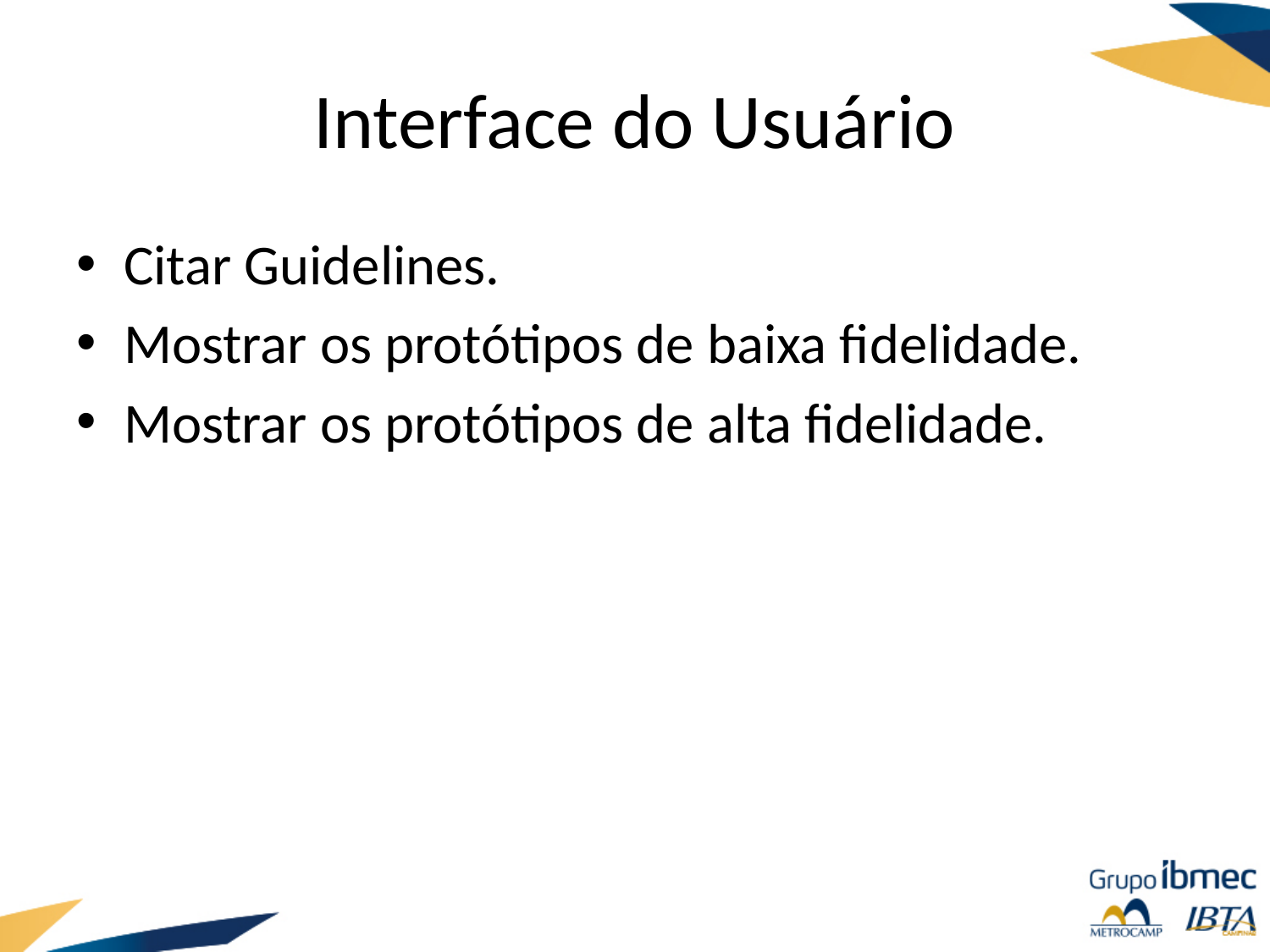

# Interface do Usuário
Citar Guidelines.
Mostrar os protótipos de baixa fidelidade.
Mostrar os protótipos de alta fidelidade.